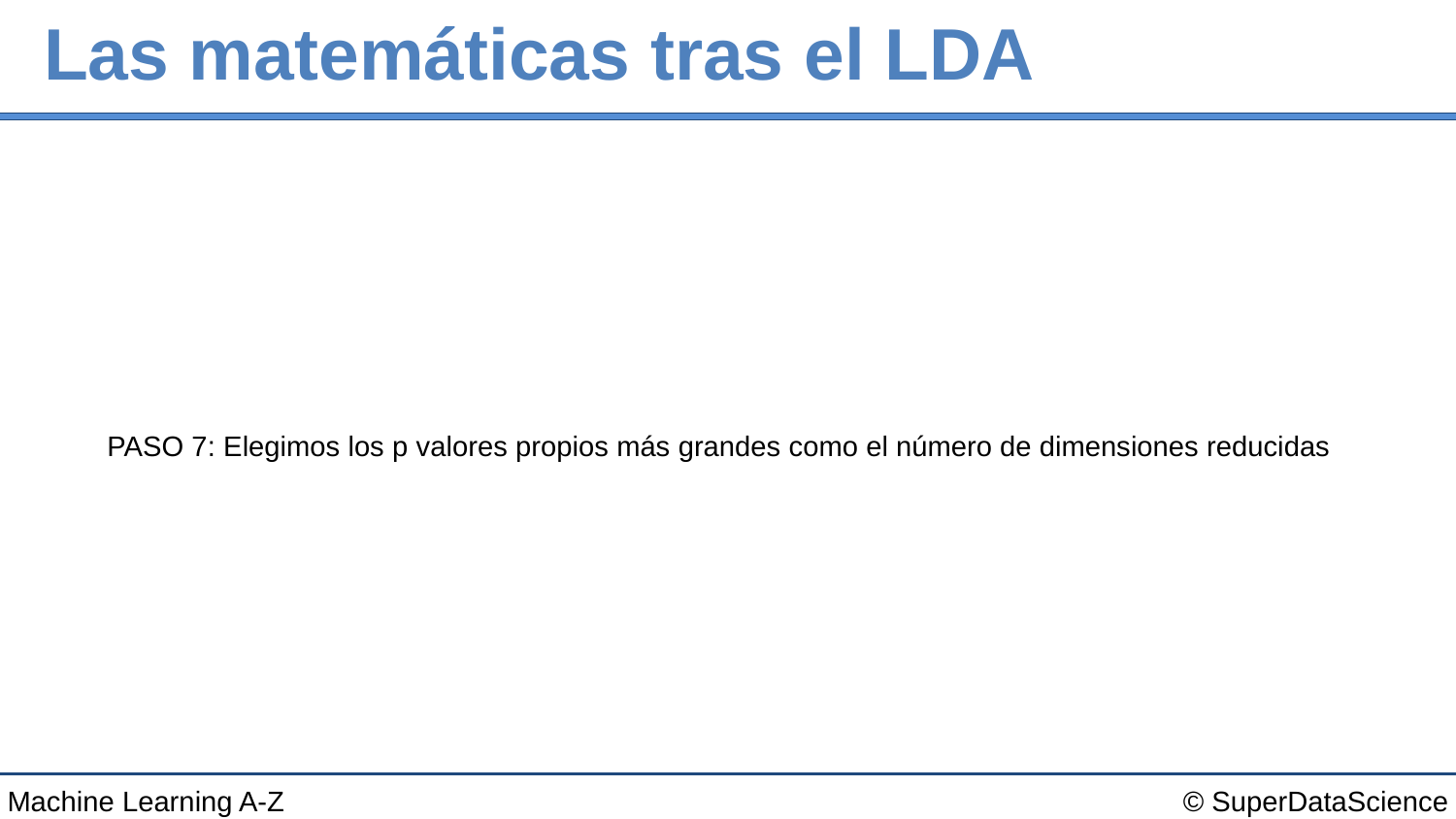

# Las matemáticas tras el LDA
PASO 7: Elegimos los p valores propios más grandes como el número de dimensiones reducidas